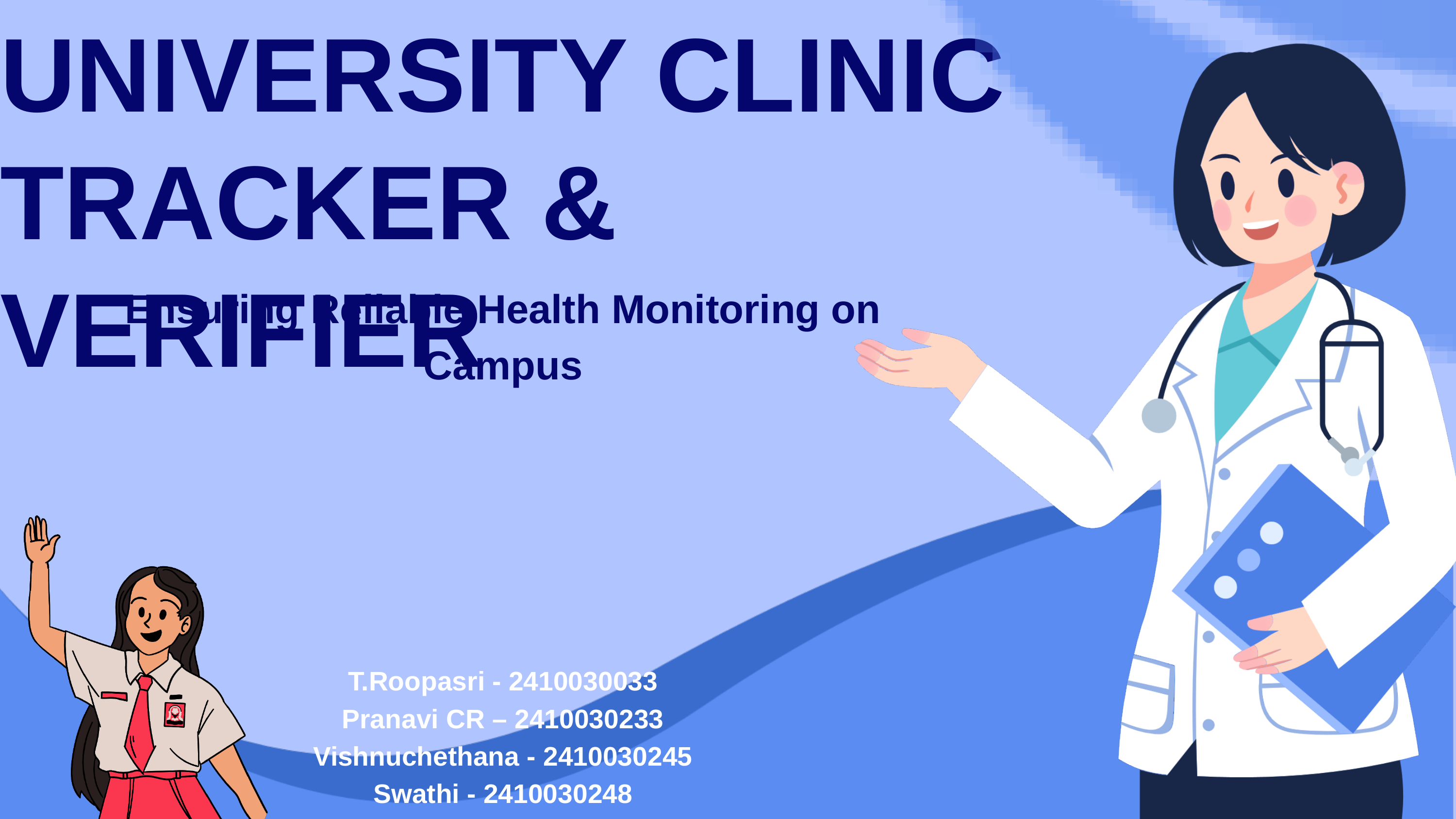

UNIVERSITY CLINIC TRACKER & VERIFIER

Ensuring Reliable Health Monitoring on Campus

T.Roopasri - 2410030033
Pranavi CR – 2410030233
Vishnuchethana - 2410030245
Swathi - 2410030248